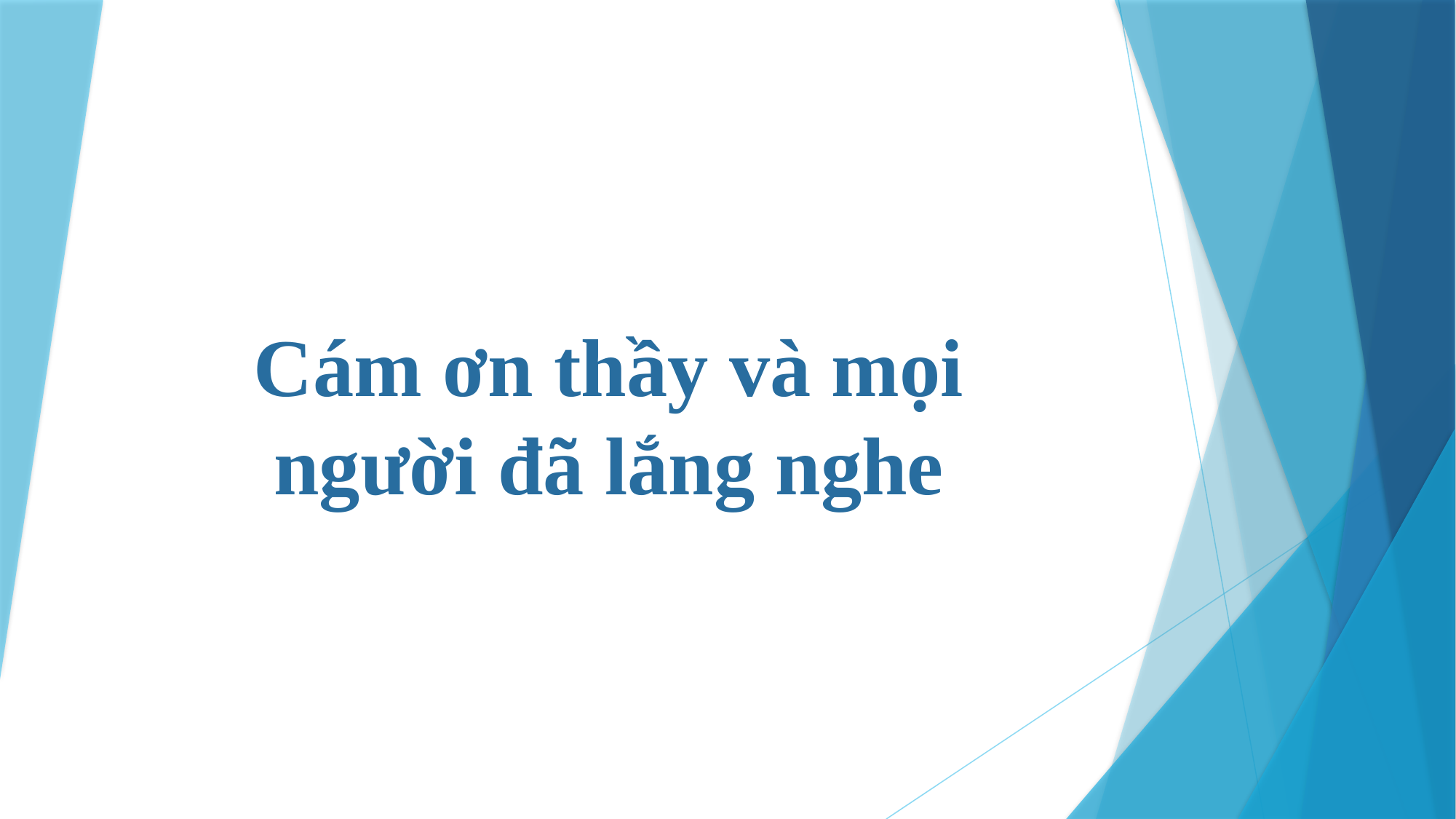

# Cám ơn thầy và mọi người đã lắng nghe